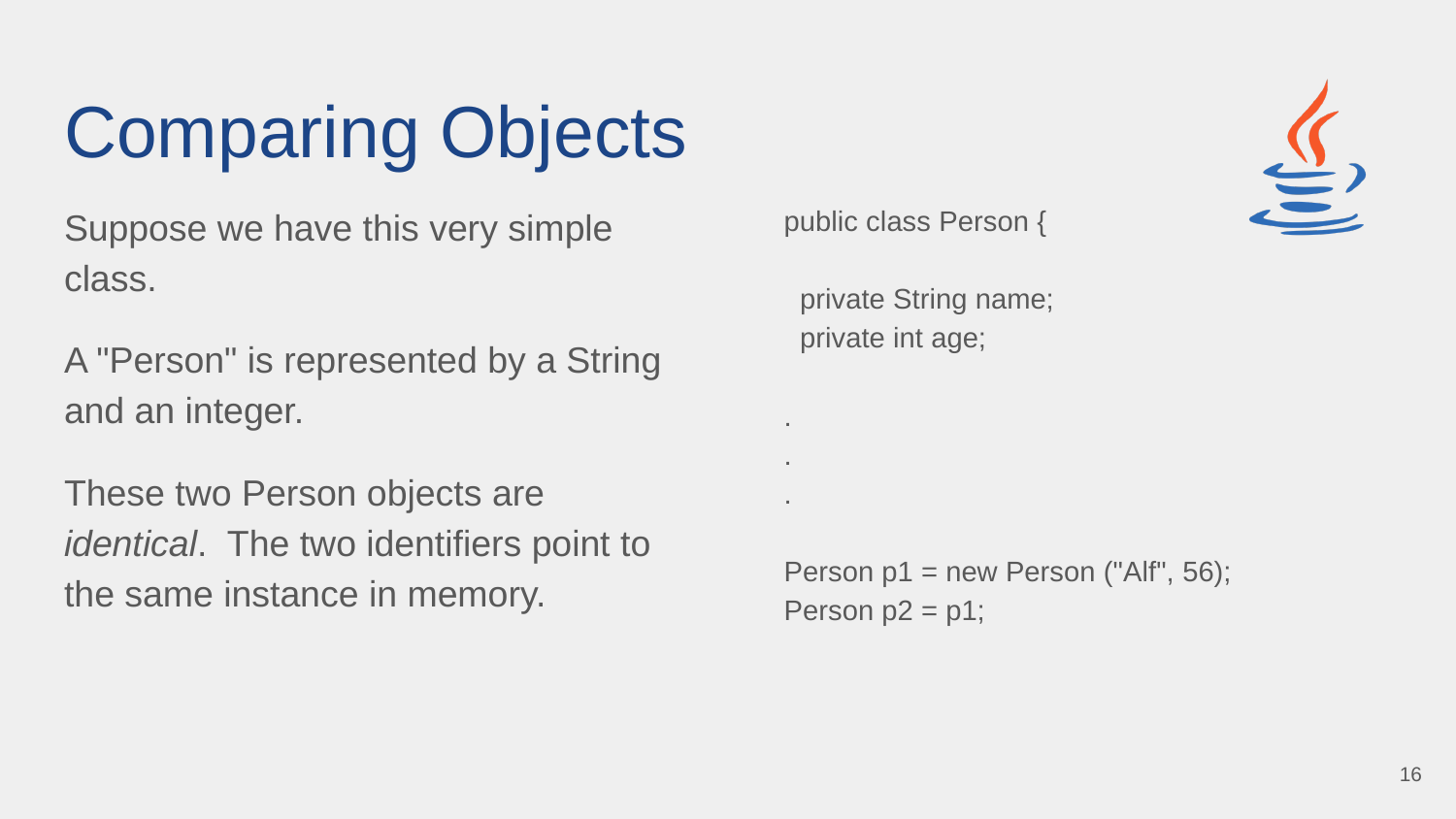

# Comparing Objects
Suppose we have this very simple class.
A "Person" is represented by a String and an integer.
These two Person objects are identical.  The two identifiers point to the same instance in memory.
public class Person {

  private String name;
  private int age;

.
.
.

Person p1 = new Person ("Alf", 56);
Person p2 = p1;
16